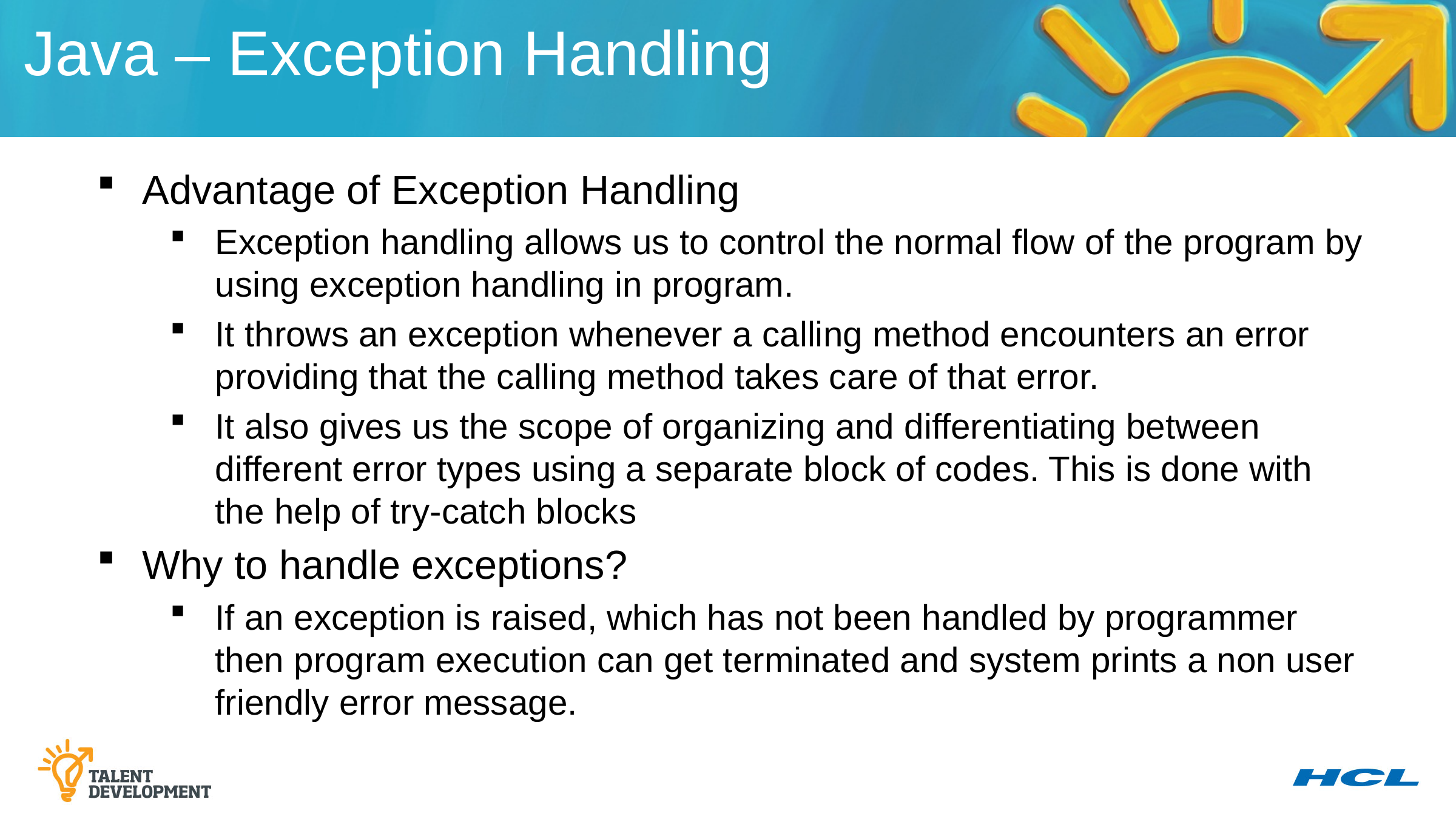

Java – Exception Handling
Advantage of Exception Handling
Exception handling allows us to control the normal flow of the program by using exception handling in program.
It throws an exception whenever a calling method encounters an error providing that the calling method takes care of that error.
It also gives us the scope of organizing and differentiating between different error types using a separate block of codes. This is done with the help of try-catch blocks
Why to handle exceptions?
If an exception is raised, which has not been handled by programmer then program execution can get terminated and system prints a non user friendly error message.